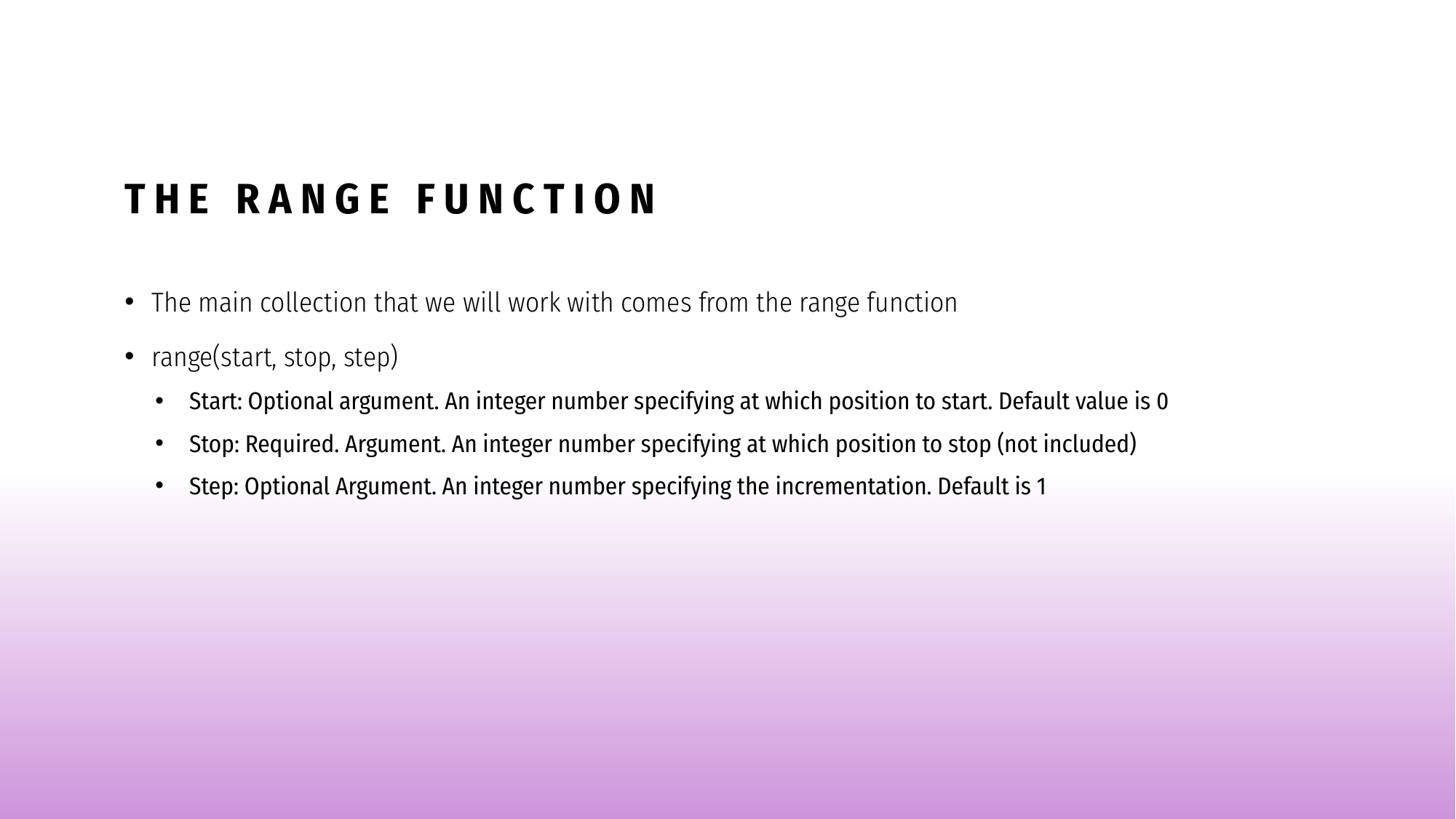

# The range function
The main collection that we will work with comes from the range function
range(start, stop, step)
Start: Optional argument. An integer number specifying at which position to start. Default value is 0
Stop: Required. Argument. An integer number specifying at which position to stop (not included)
Step: Optional Argument. An integer number specifying the incrementation. Default is 1